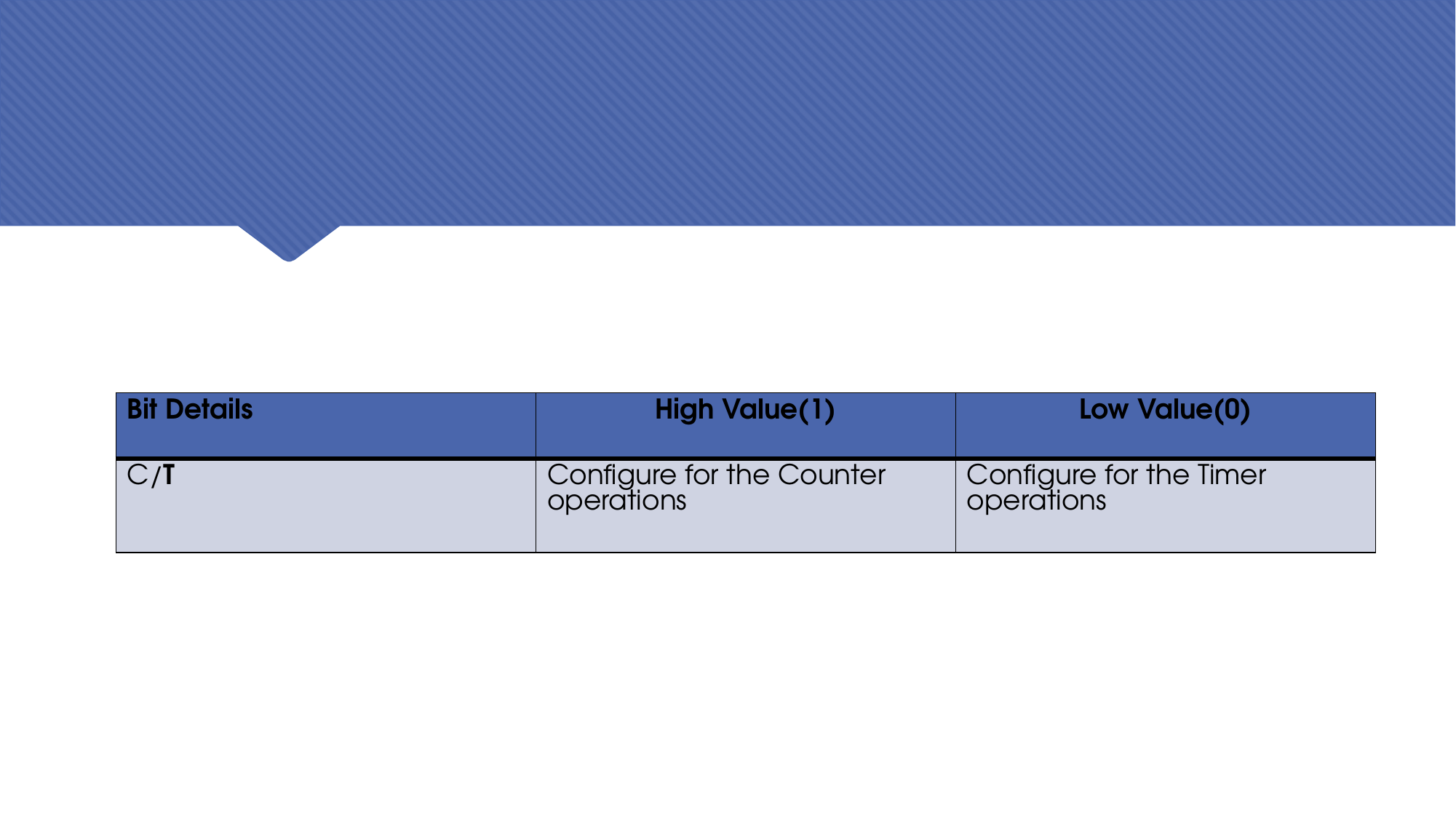

#
| Bit Details | High Value(1) | Low Value(0) |
| --- | --- | --- |
| C/T | Configure for the Counter operations | Configure for the Timer operations |